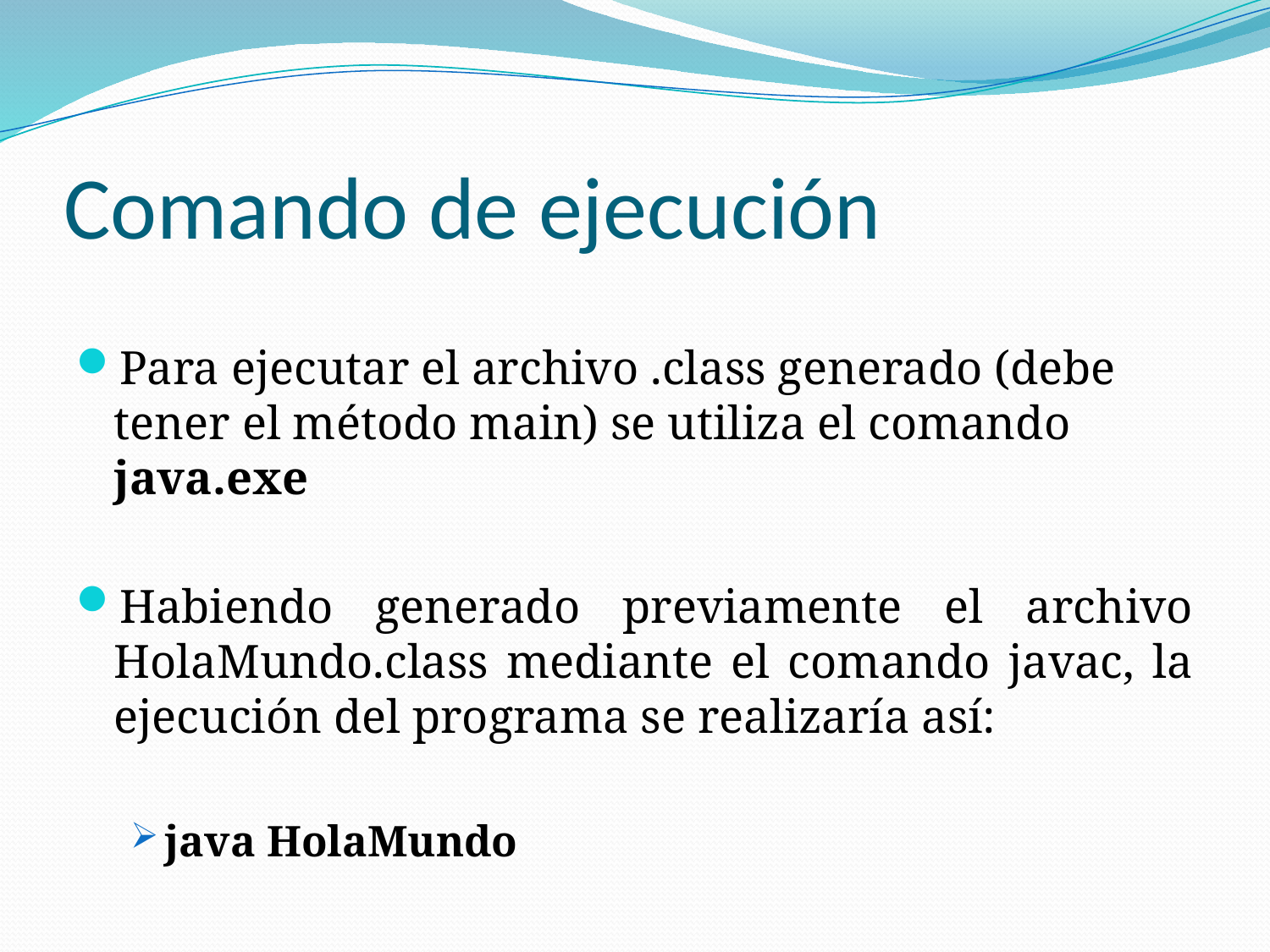

# Comando de ejecución

Para ejecutar el archivo .class generado (debe tener el método main) se utiliza el comando java.exe

Habiendo generado previamente el archivo HolaMundo.class mediante el comando javac, la ejecución del programa se realizaría así:

java HolaMundo